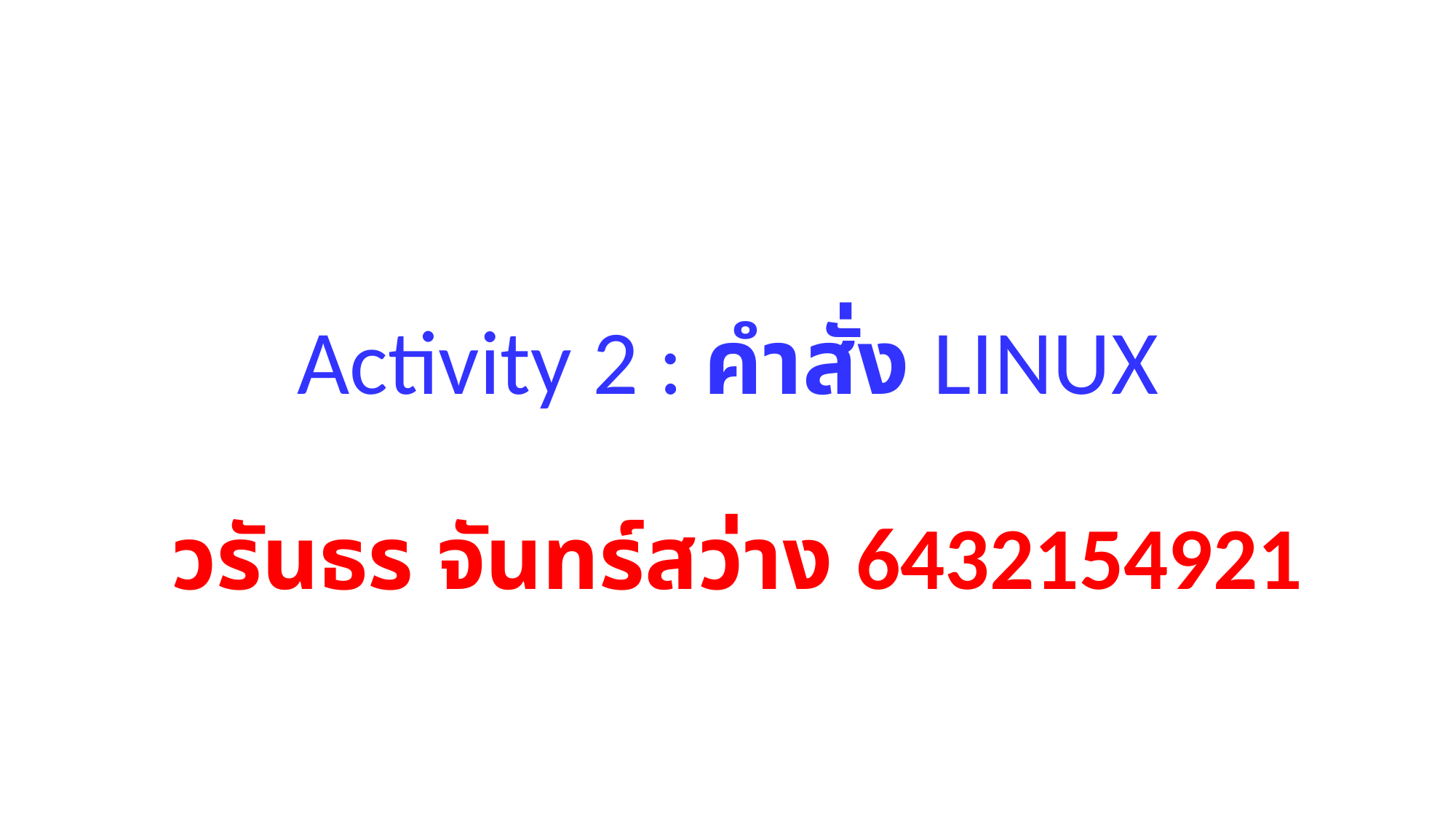

# Activity 2 : คำสั่ง LINUX
วรันธร จันทร์สว่าง 6432154921